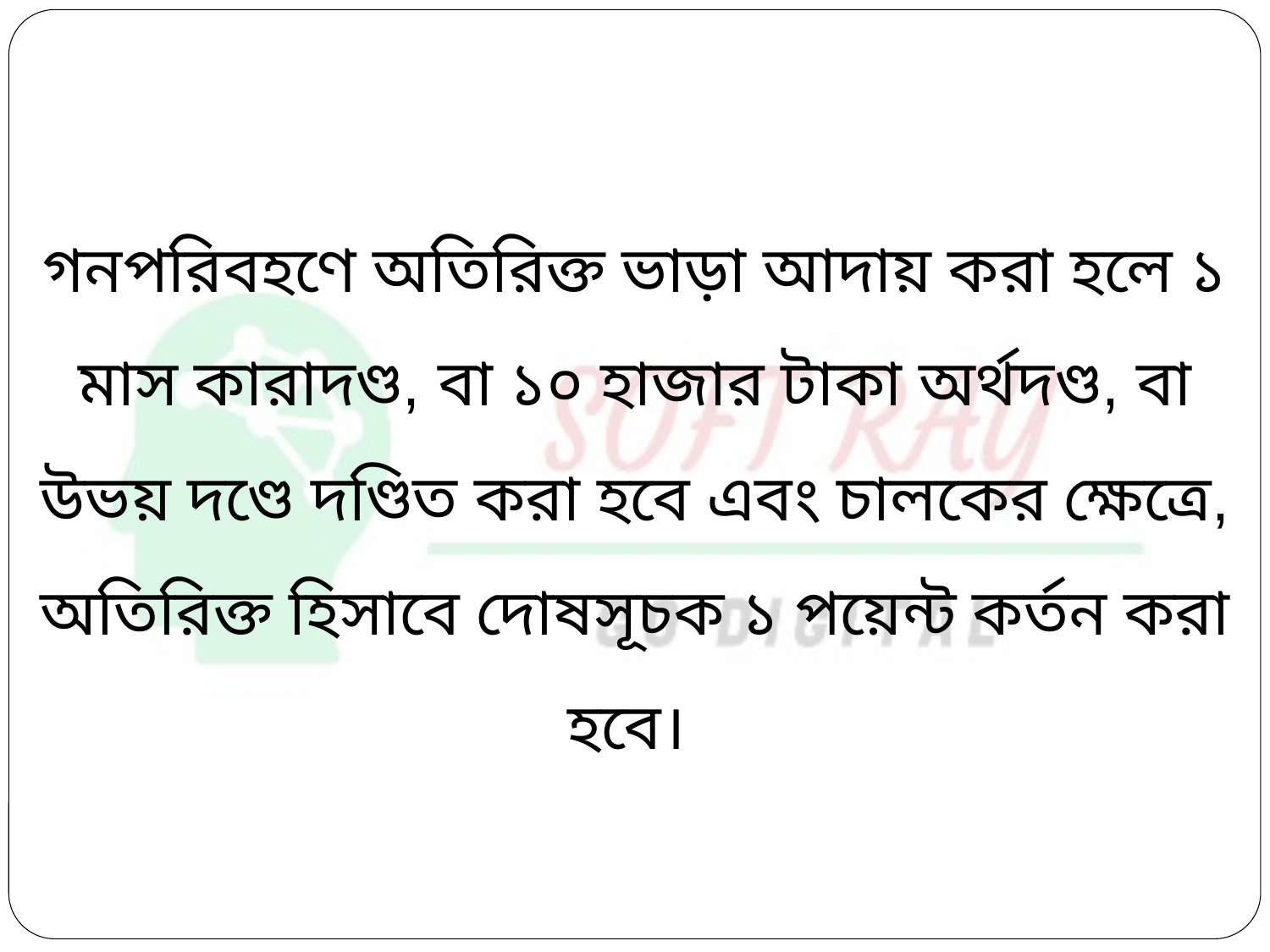

গনপরিবহণে অতিরিক্ত ভাড়া আদায় করা হলে ১ মাস কারাদণ্ড, বা ১০ হাজার টাকা অর্থদণ্ড, বা উভয় দণ্ডে দণ্ডিত করা হবে এবং চালকের ক্ষেত্রে, অতিরিক্ত হিসাবে দোষসূচক ১ পয়েন্ট কর্তন করা হবে।